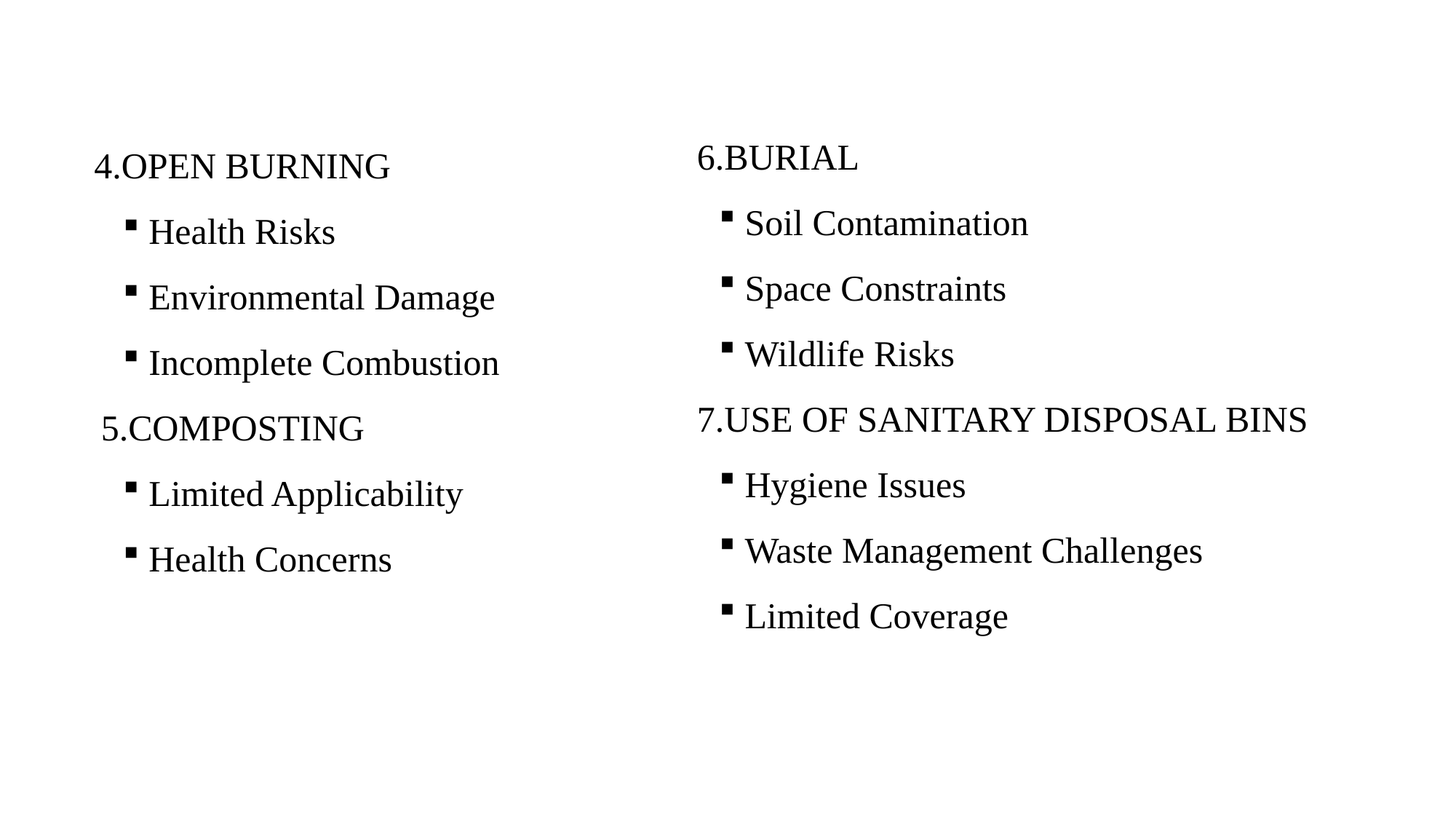

6.BURIAL
Soil Contamination
Space Constraints
Wildlife Risks
7.USE OF SANITARY DISPOSAL BINS
Hygiene Issues
Waste Management Challenges
Limited Coverage
4.OPEN BURNING
Health Risks
Environmental Damage
Incomplete Combustion
5.COMPOSTING
Limited Applicability
Health Concerns